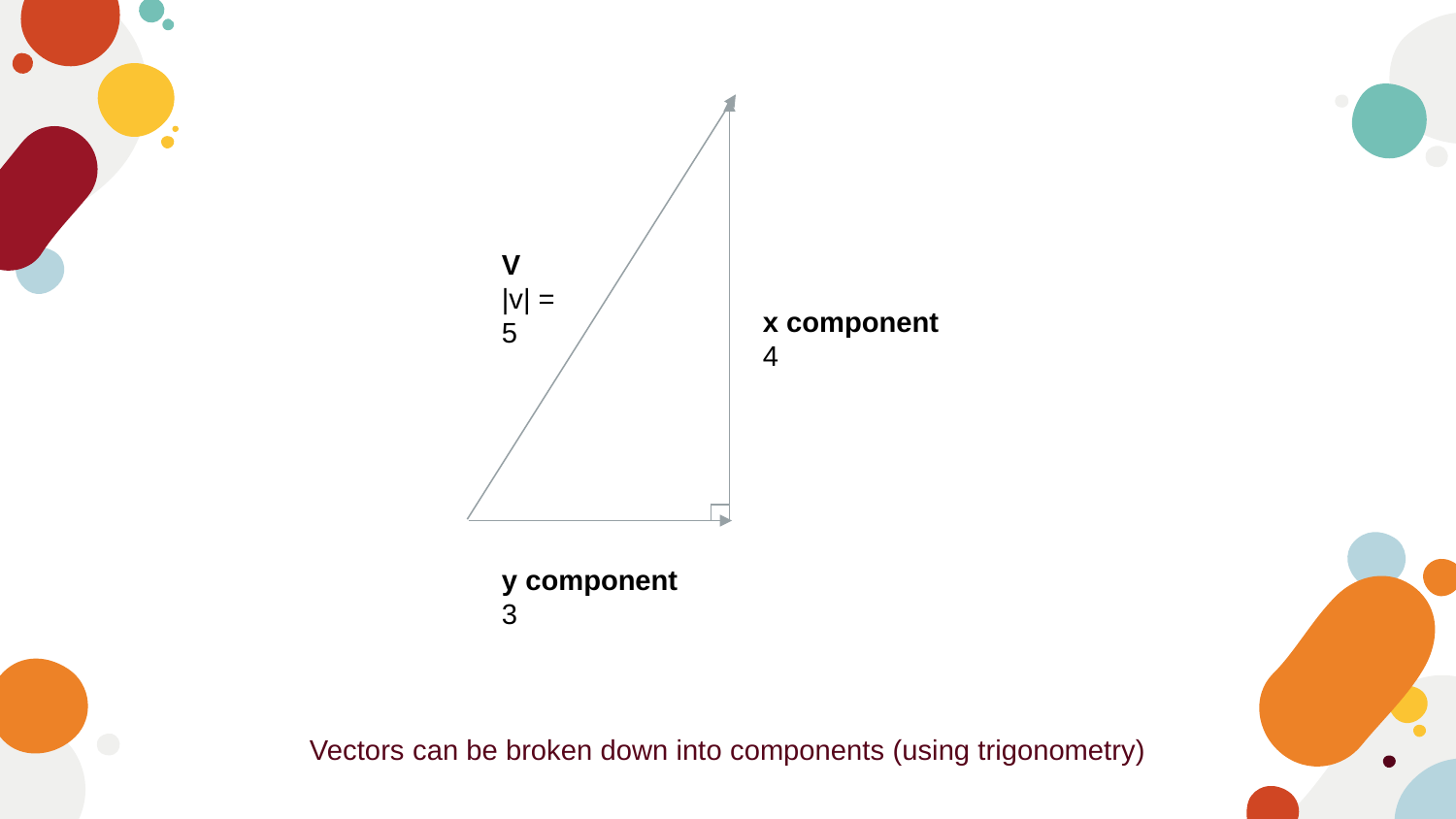

V
|v| = 5
x component
4
y component
3
Vectors can be broken down into components (using trigonometry)